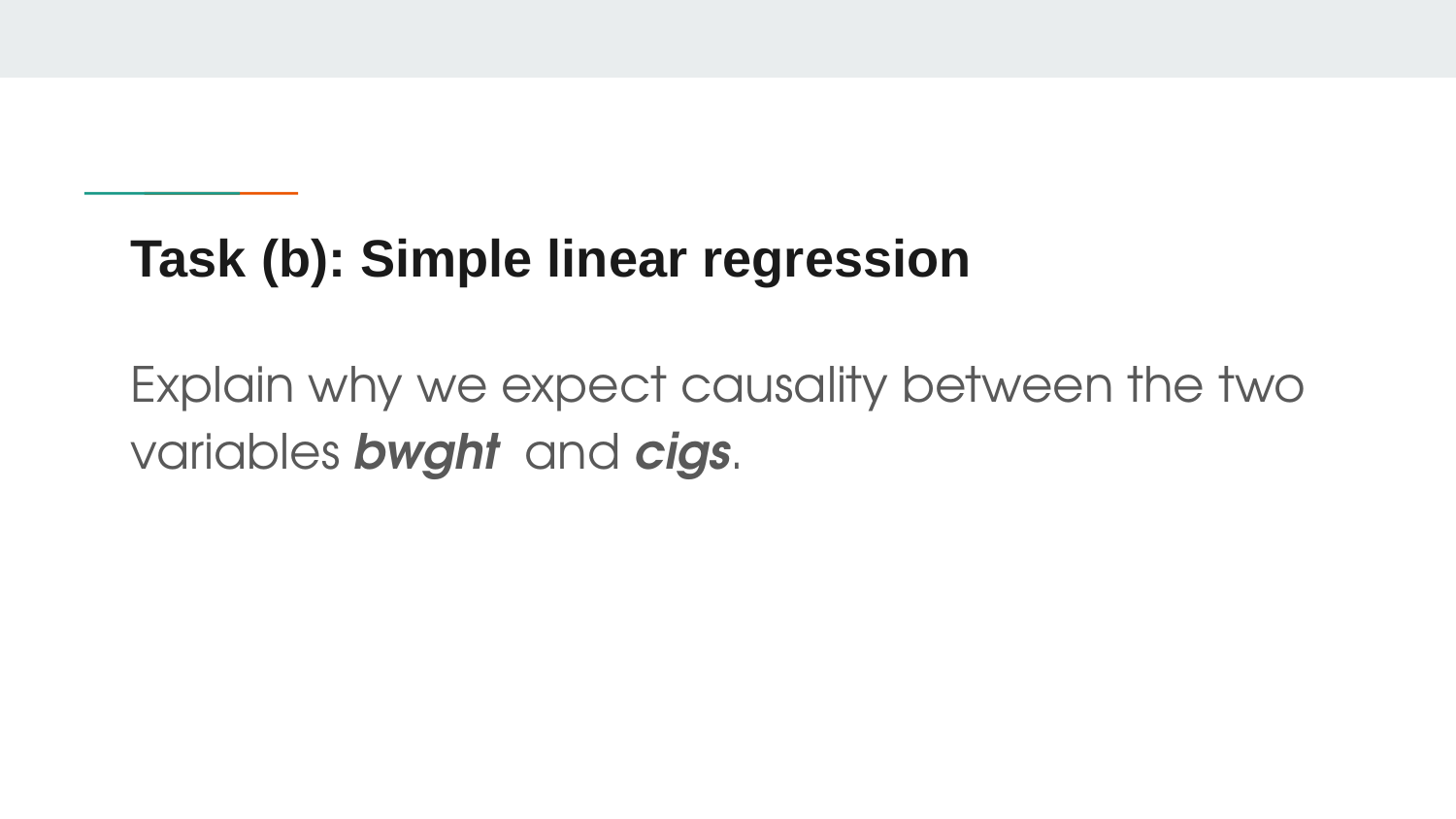

# Task (b): Simple linear regression
Explain why we expect causality between the two variables bwght  and cigs.